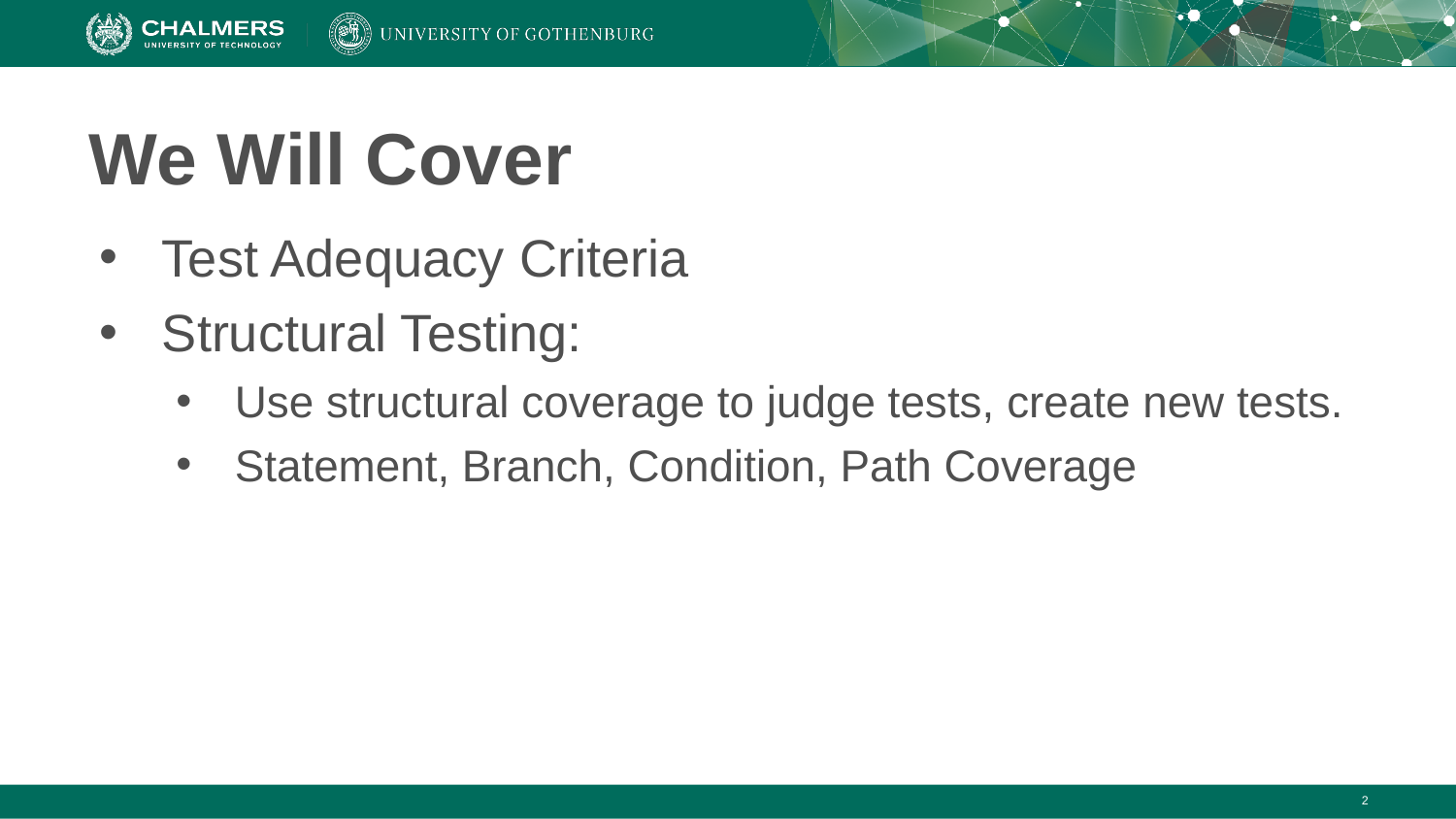

# We Will Cover
Test Adequacy Criteria
Structural Testing:
Use structural coverage to judge tests, create new tests.
Statement, Branch, Condition, Path Coverage
2